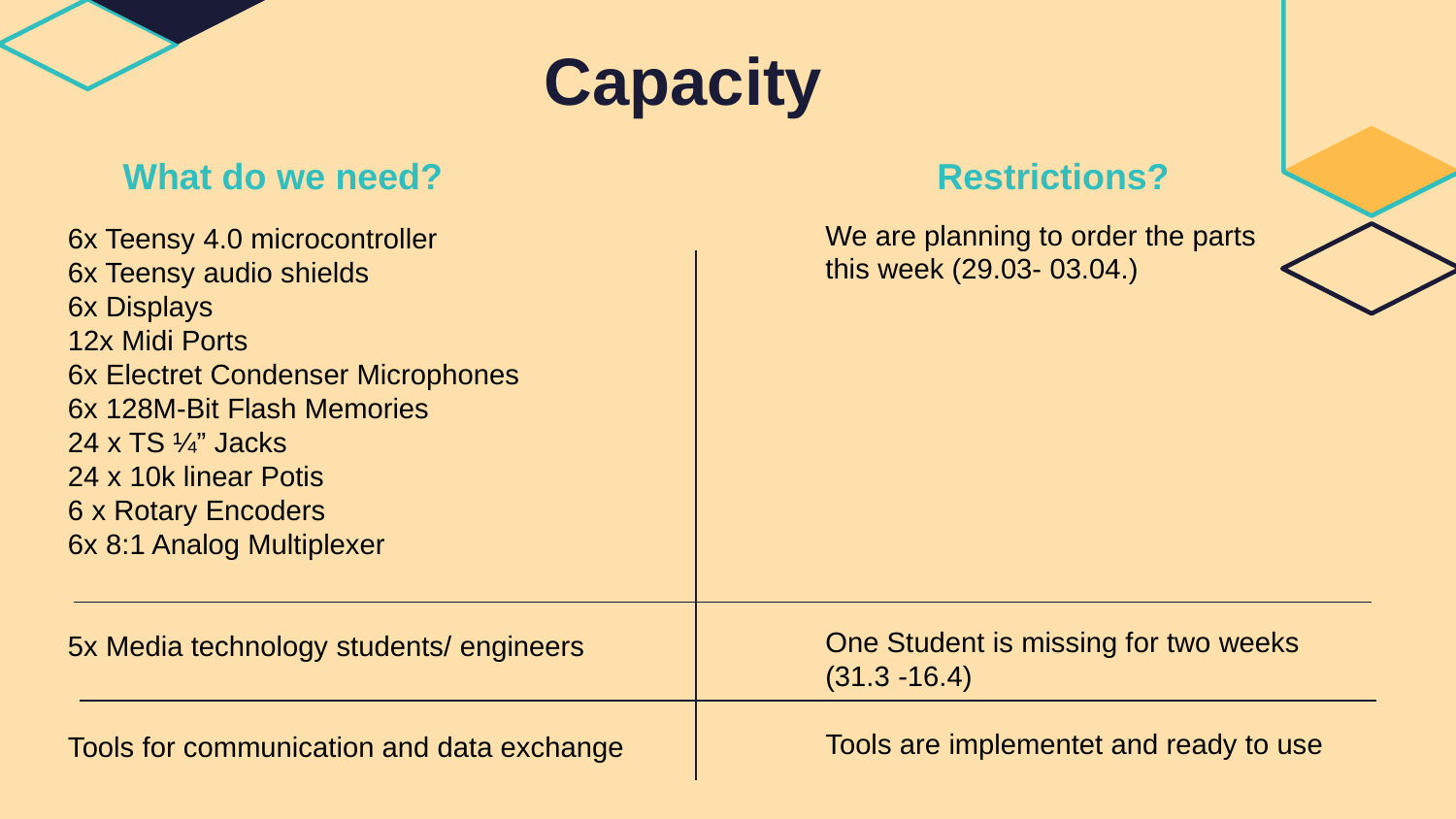

Capacity

What do we need?
Restrictions?
We are planning to order the parts
this week (29.03- 03.04.)

6x Teensy 4.0 microcontroller
6x Teensy audio shields
6x Displays
12x Midi Ports
6x Electret Condenser Microphones
6x 128M-Bit Flash Memories
24 x TS ¼” Jacks
24 x 10k linear Potis
6 x Rotary Encoders
6x 8:1 Analog Multiplexer

5x Media technology students/ engineers

Tools for communication and data exchange

One Student is missing for two weeks
(31.3 -16.4)

Tools are implementet and ready to use